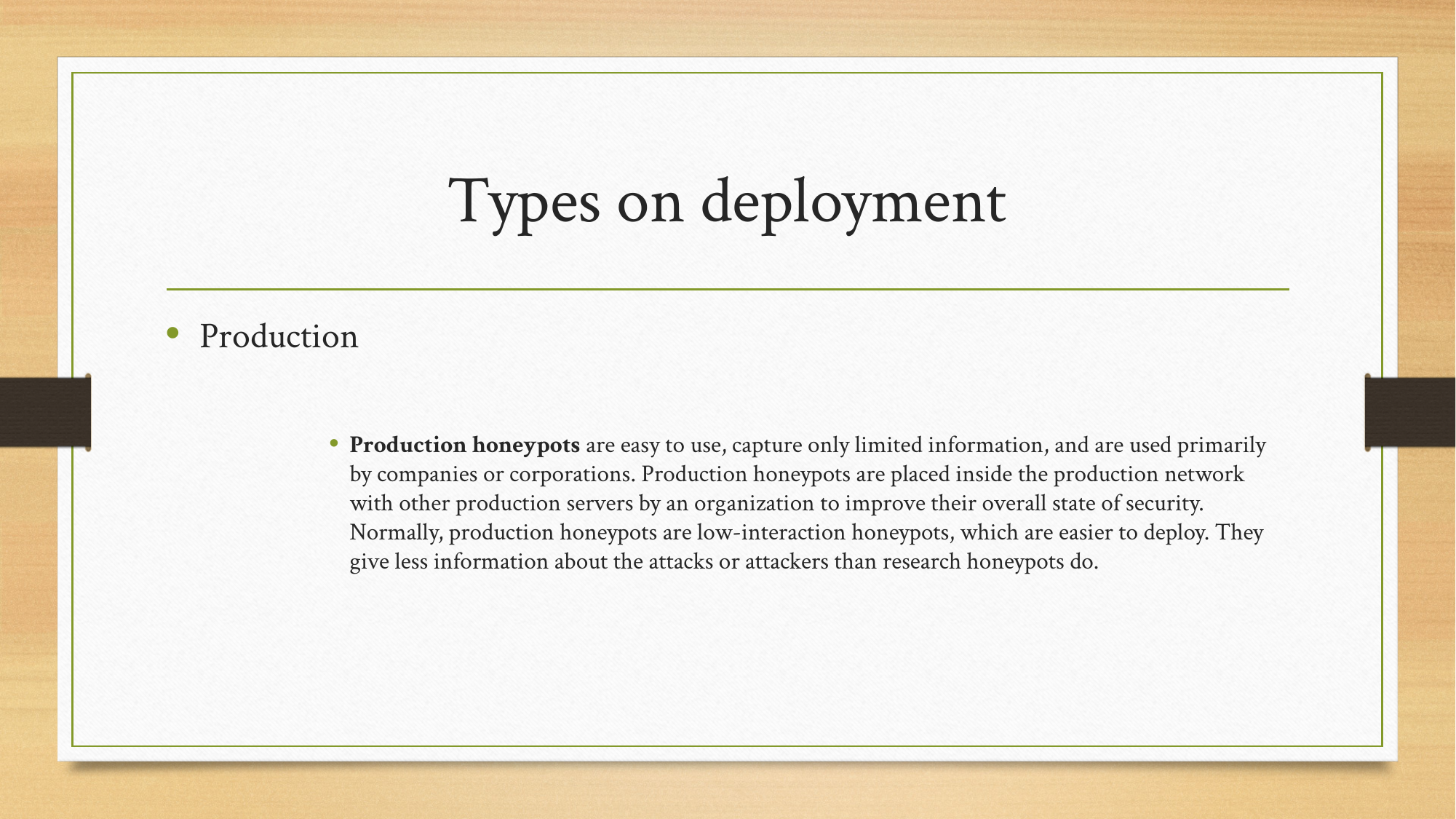

# Types on deployment
Production

Production honeypots are easy to use, capture only limited information, and are used primarily by companies or corporations. Production honeypots are placed inside the production network with other production servers by an organization to improve their overall state of security. Normally, production honeypots are low-interaction honeypots, which are easier to deploy. They give less information about the attacks or attackers than research honeypots do.